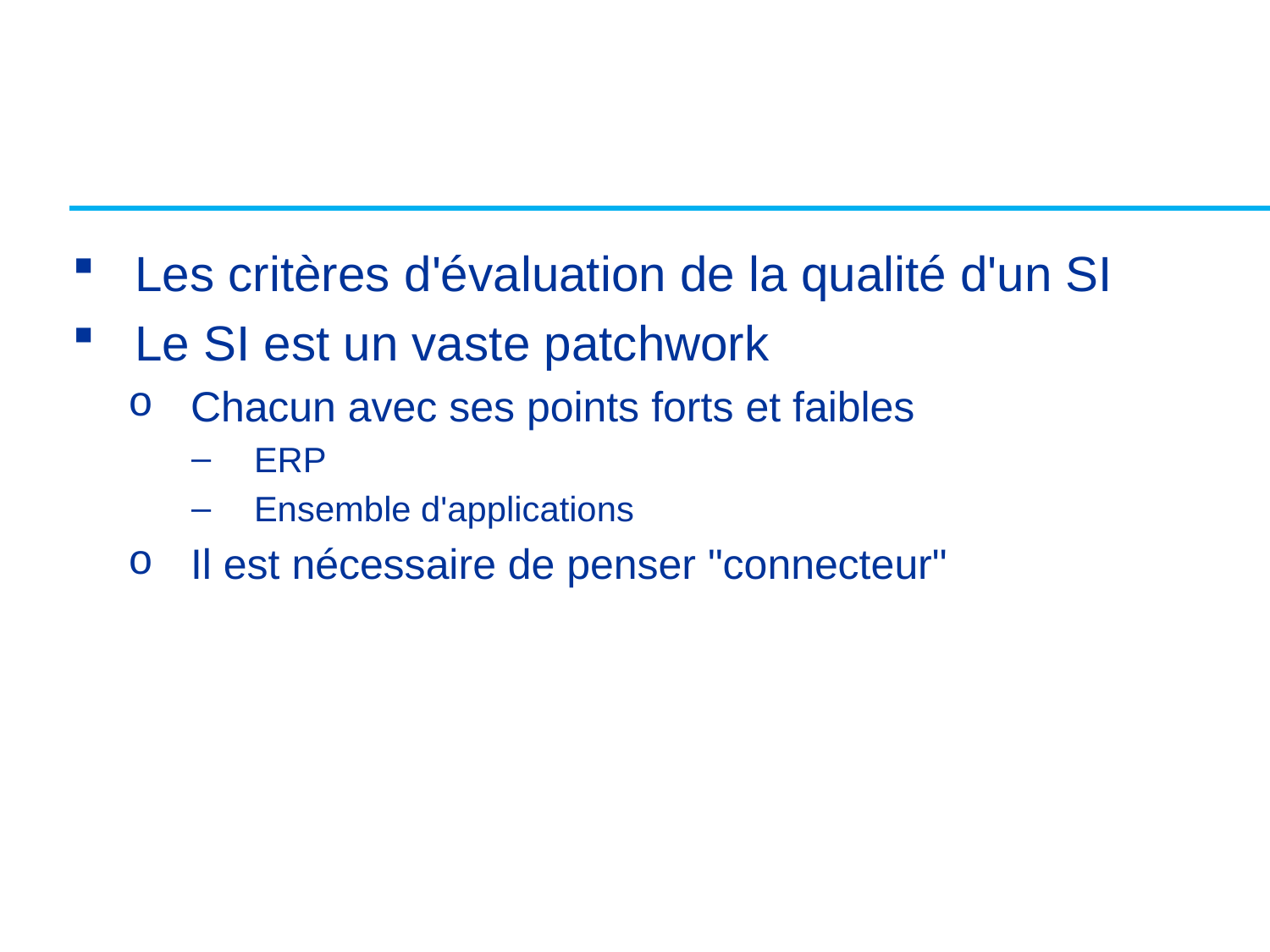

#
Les critères d'évaluation de la qualité d'un SI
Le SI est un vaste patchwork
Chacun avec ses points forts et faibles
ERP
Ensemble d'applications
Il est nécessaire de penser "connecteur"